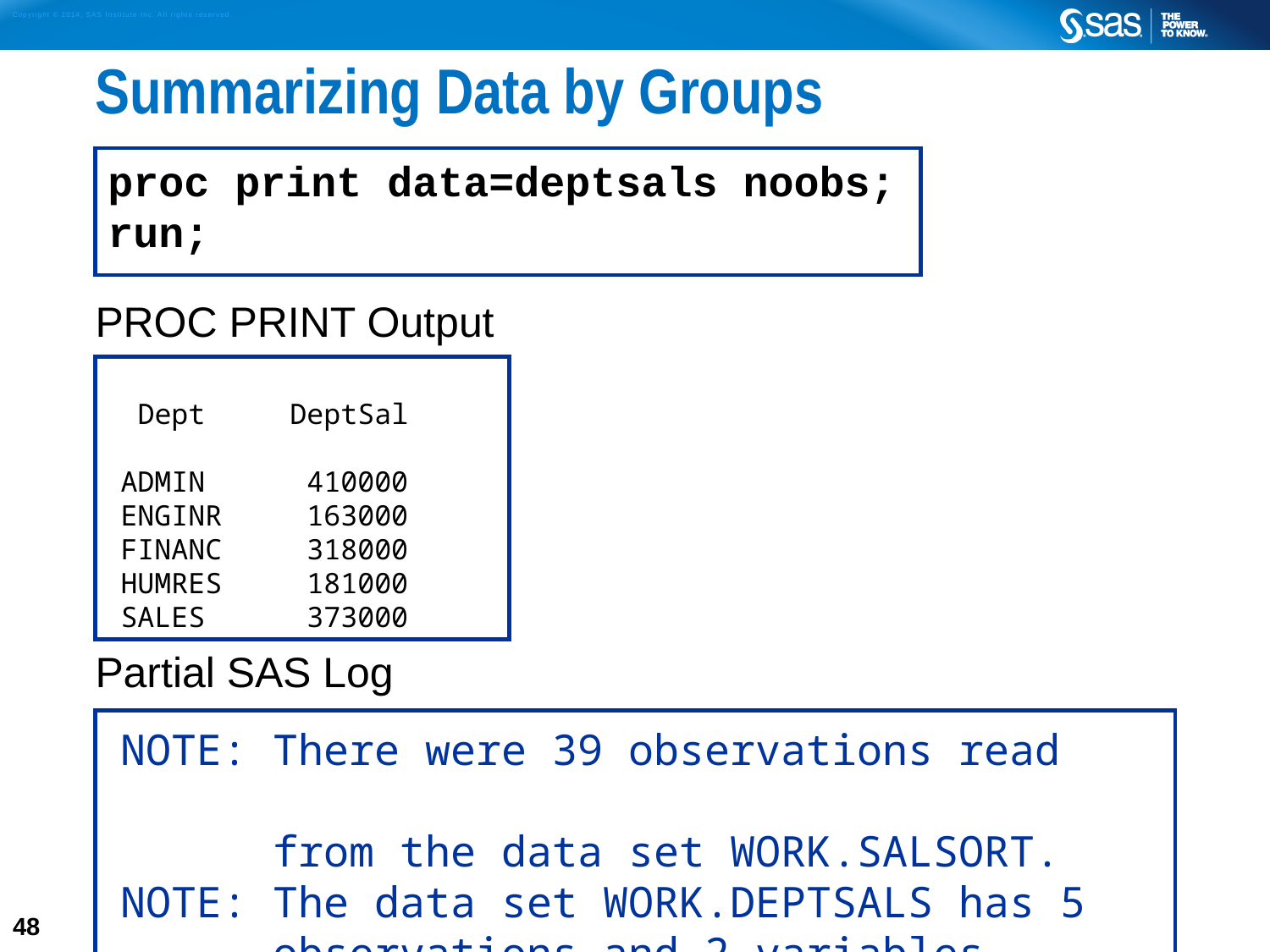

# Summarizing Data by Groups
proc print data=deptsals noobs;
run;

PROC PRINT Output

Partial SAS Log

 Dept     DeptSal

ADMIN      410000
ENGINR     163000
FINANC     318000
HUMRES     181000
SALES      373000
NOTE: There were 39 observations read
      from the data set WORK.SALSORT.
NOTE: The data set WORK.DEPTSALS has 5
      observations and 2 variables.
48